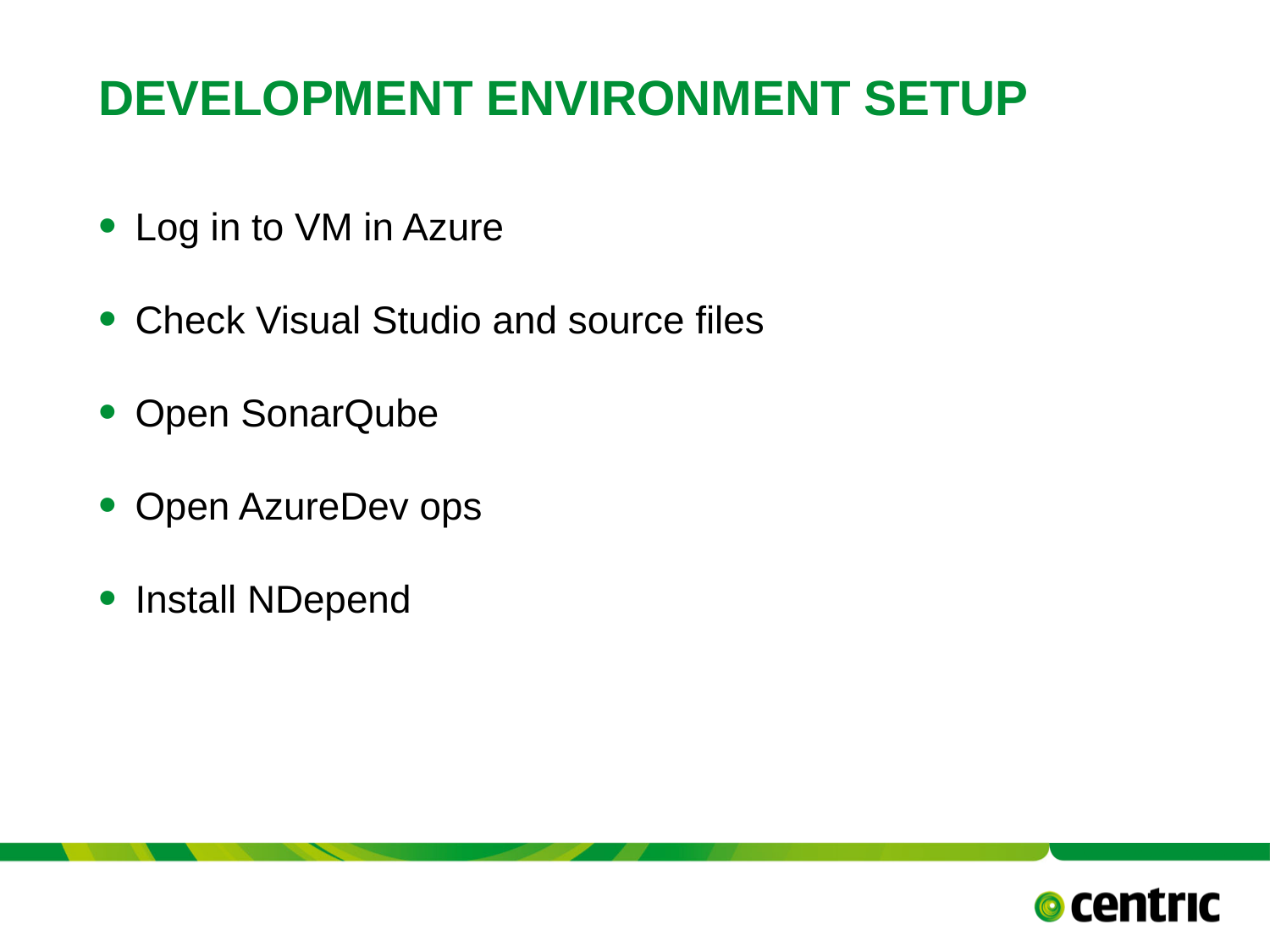

# Development Environment Setup
Log in to VM in Azure

Check Visual Studio and source files

Open SonarQube

Open AzureDev ops

Install NDepend

TITLE PRESENTATION
April 20, 2019